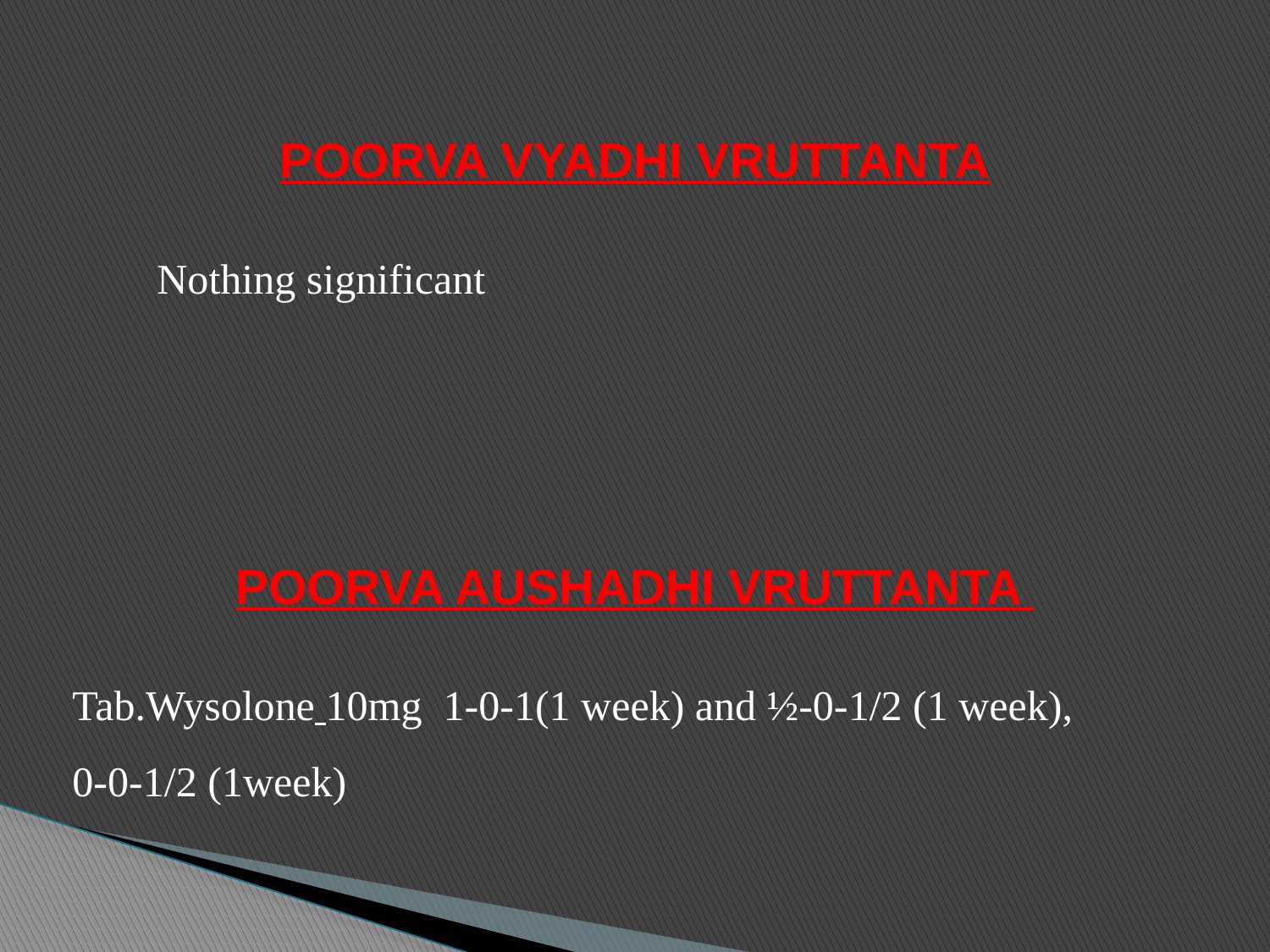

POORVA VYADHI VRUTTANTA

        Nothing significant

POORVA AUSHADHI VRUTTANTA

Tab.Wysolone 10mg  1-0-1(1 week) and ½-0-1/2 (1 week),
0-0-1/2 (1week)